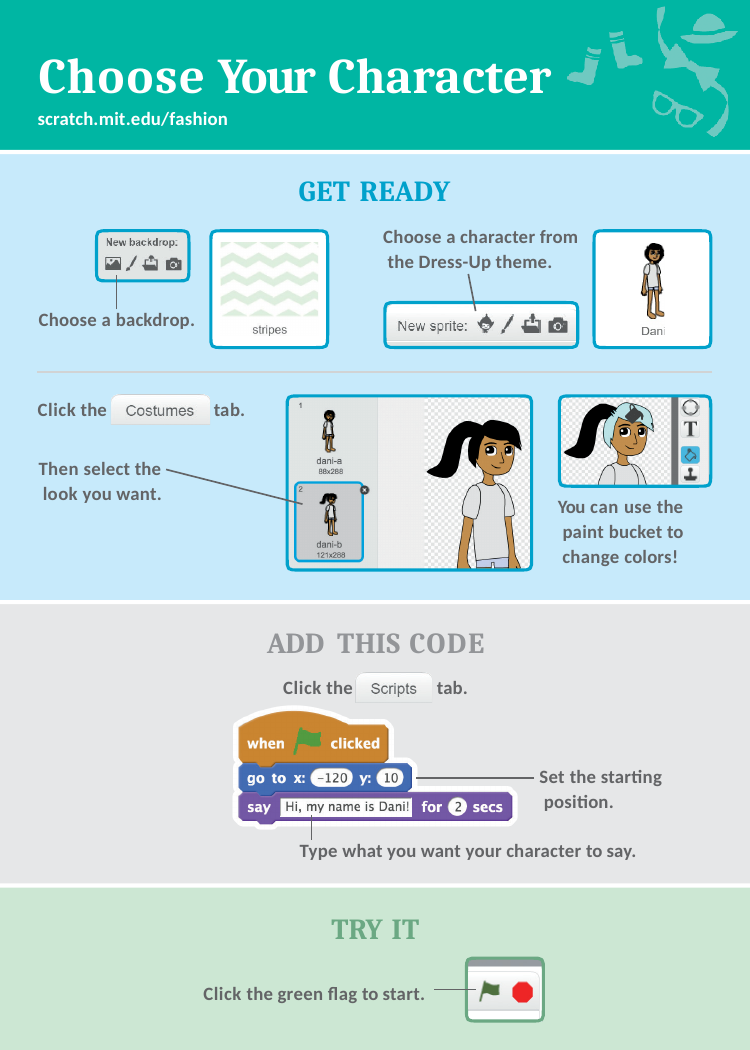

# Choose Your Character
scratch.mit.edu/fashion

GET READY
Choose a character from  the Dress-Up theme.

Choose a backdrop.

Click the
tab.

Then select the  look you want.

You can use the  paint bucket to  change colors!

ADD  THIS CODE
Click the	tab.

Set the starting  position.

Type what you want your character to say.

TRY IT

Click the green flag to start.